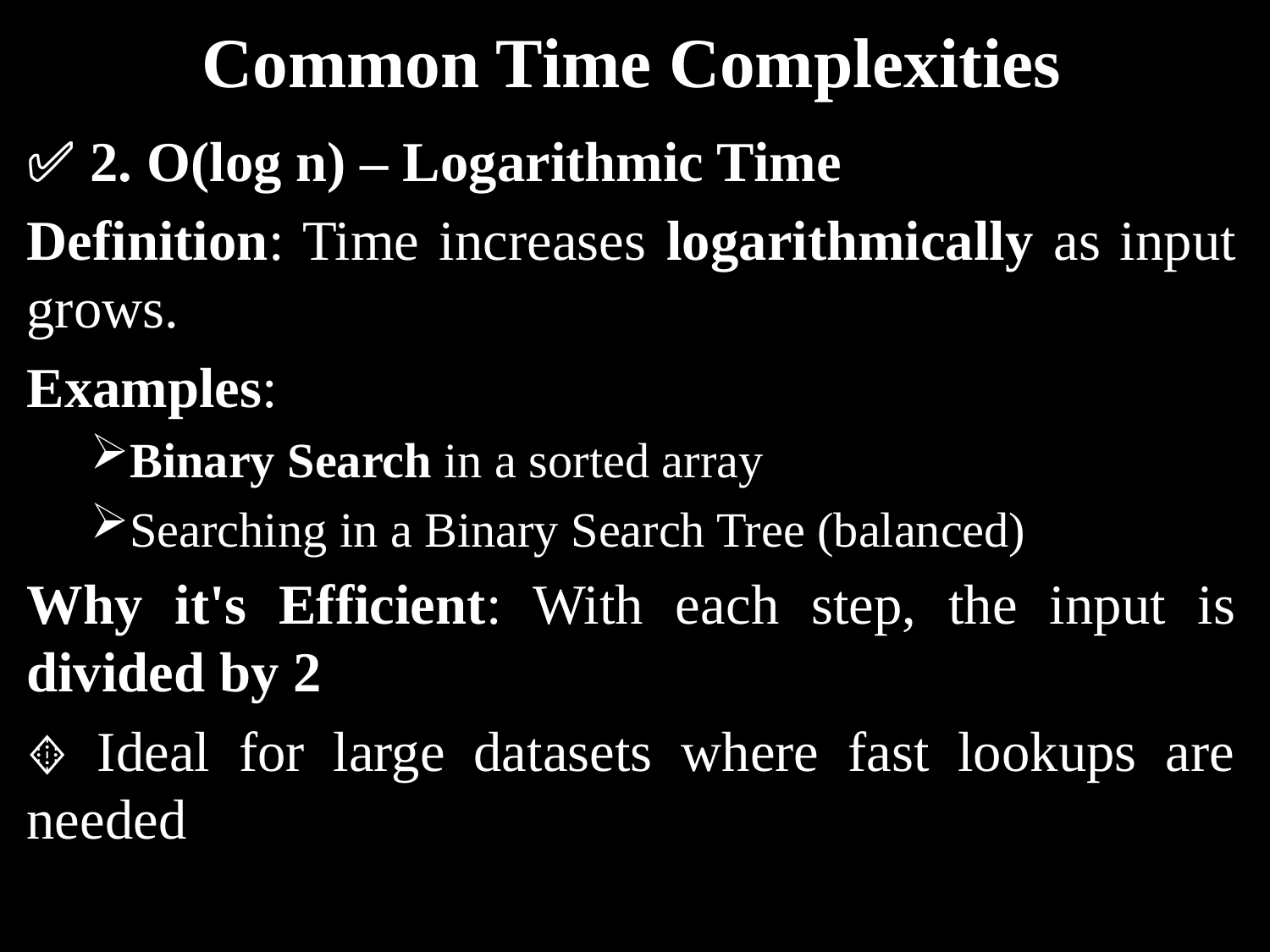

# Common Time Complexities
✅ 2. O(log n) – Logarithmic Time
Definition: Time increases logarithmically as input grows.
Examples:
Binary Search in a sorted array
Searching in a Binary Search Tree (balanced)
Why it's Efficient: With each step, the input is divided by 2
🔸 Ideal for large datasets where fast lookups are needed